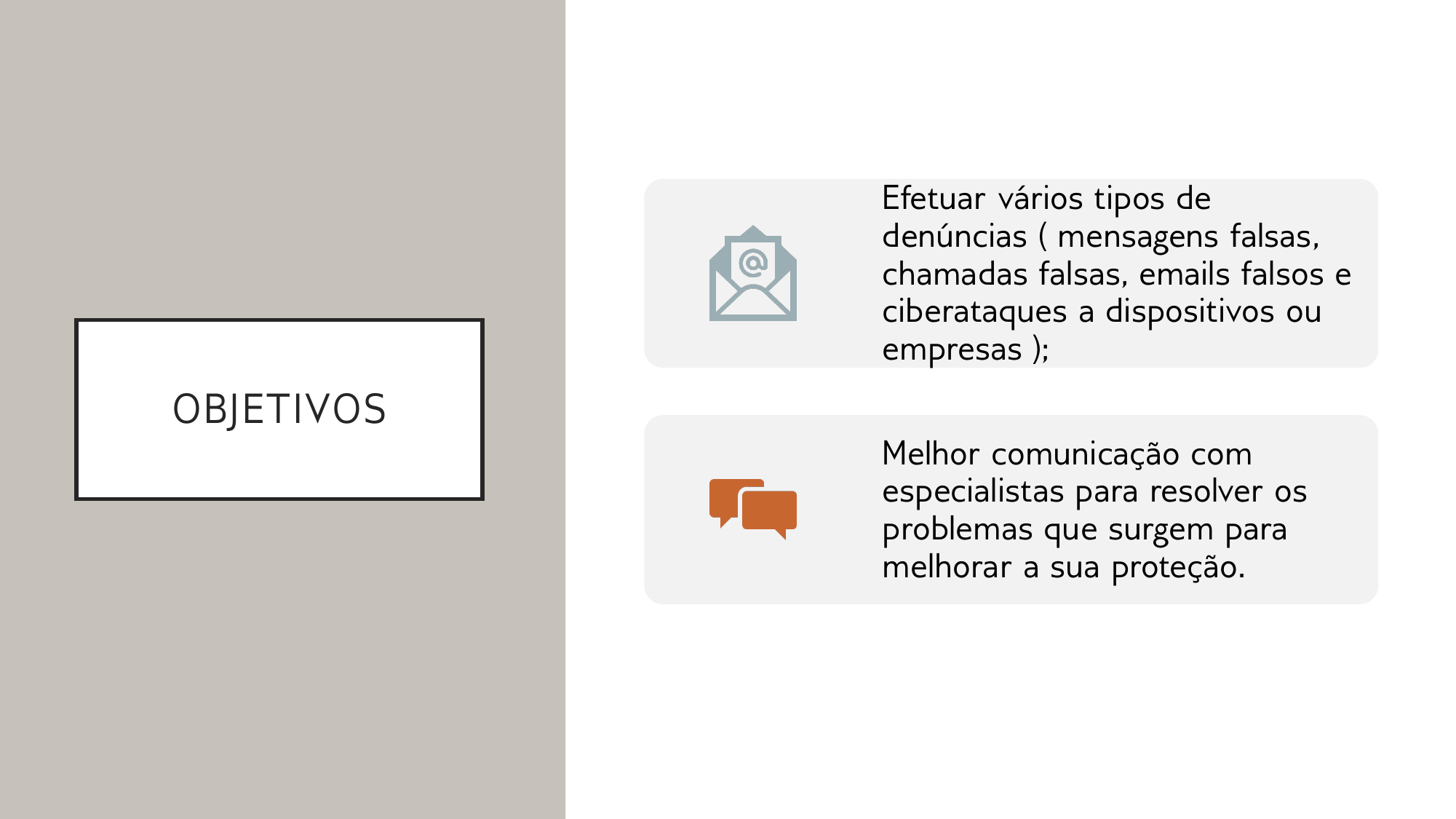

Efetuar vários tipos de denúncias ( mensagens falsas, chamadas falsas, emails falsos e ciberataques a dispositivos ou empresas );
Melhor comunicação com especialistas para resolver os problemas que surgem para melhorar a sua proteção.
# Objetivos